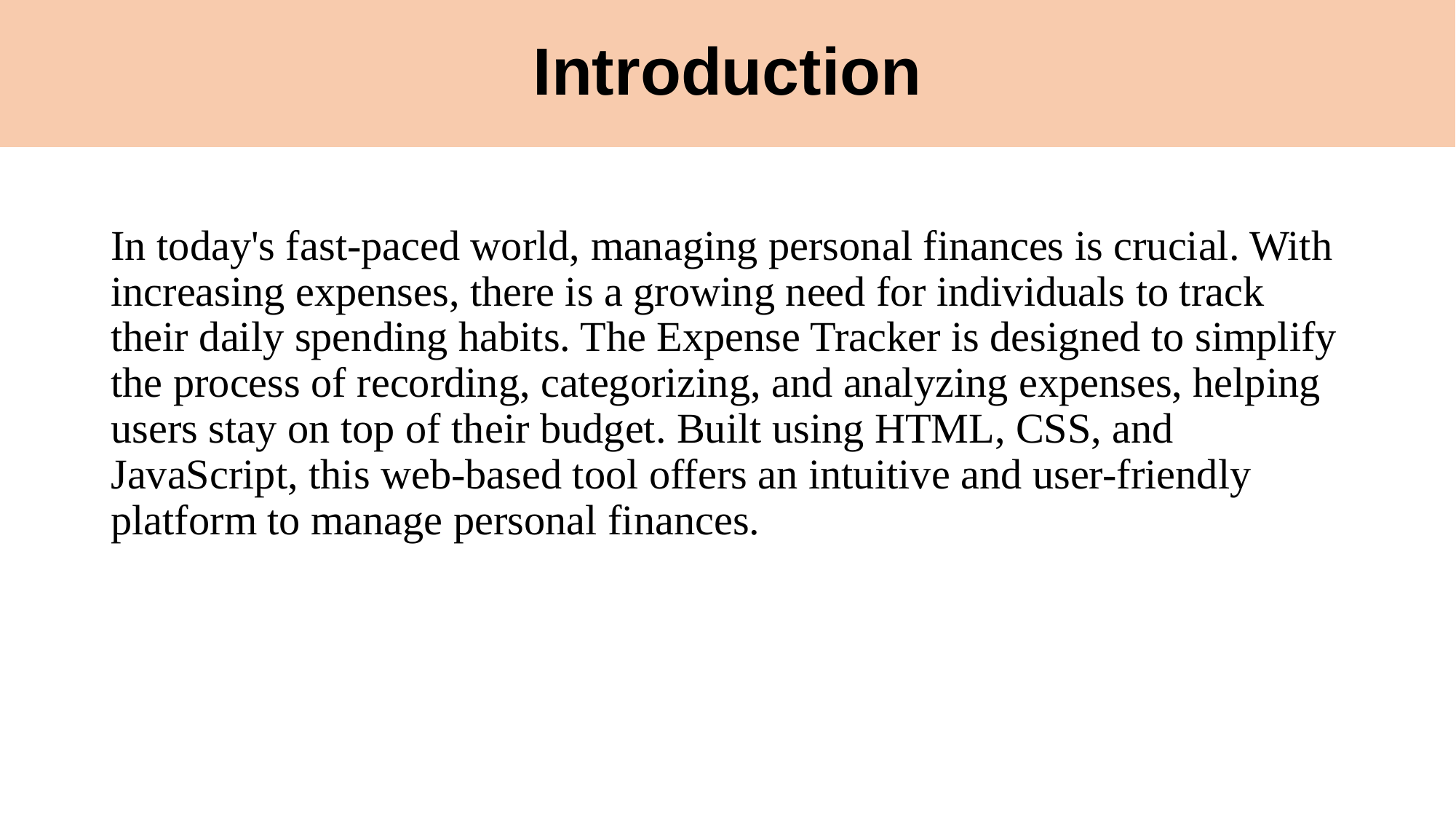

# Introduction
In today's fast-paced world, managing personal finances is crucial. With increasing expenses, there is a growing need for individuals to track their daily spending habits. The Expense Tracker is designed to simplify the process of recording, categorizing, and analyzing expenses, helping users stay on top of their budget. Built using HTML, CSS, and JavaScript, this web-based tool offers an intuitive and user-friendly platform to manage personal finances.